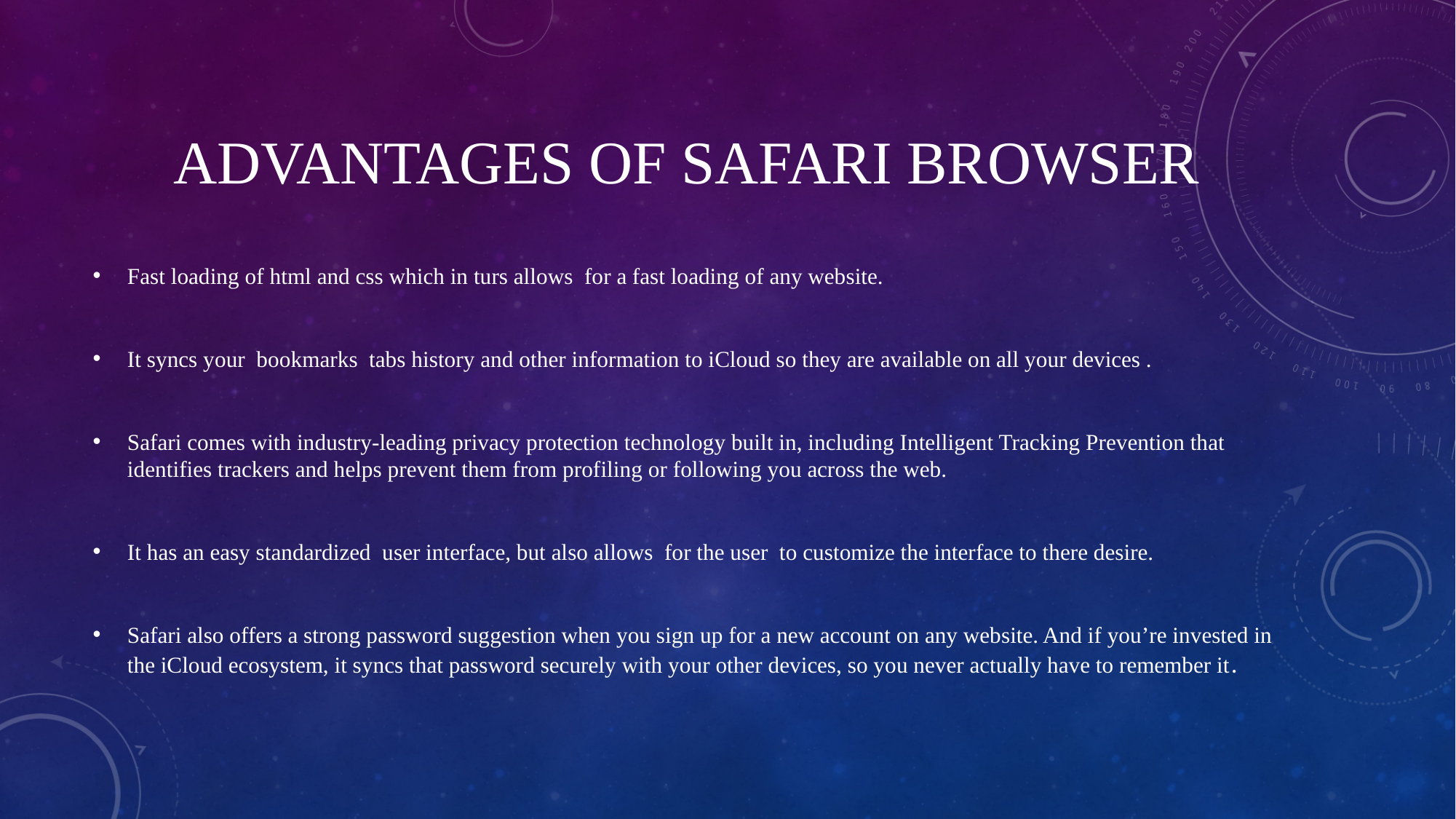

# Advantages of safari browser
Fast loading of html and css which in turs allows  for a fast loading of any website.

It syncs your  bookmarks  tabs history and other information to iCloud so they are available on all your devices .

Safari comes with industry-leading privacy protection technology built in, including Intelligent Tracking Prevention that identifies trackers and helps prevent them from profiling or following you across the web.

It has an easy standardized  user interface, but also allows  for the user  to customize the interface to there desire.

Safari also offers a strong password suggestion when you sign up for a new account on any website. And if you’re invested in the iCloud ecosystem, it syncs that password securely with your other devices, so you never actually have to remember it.